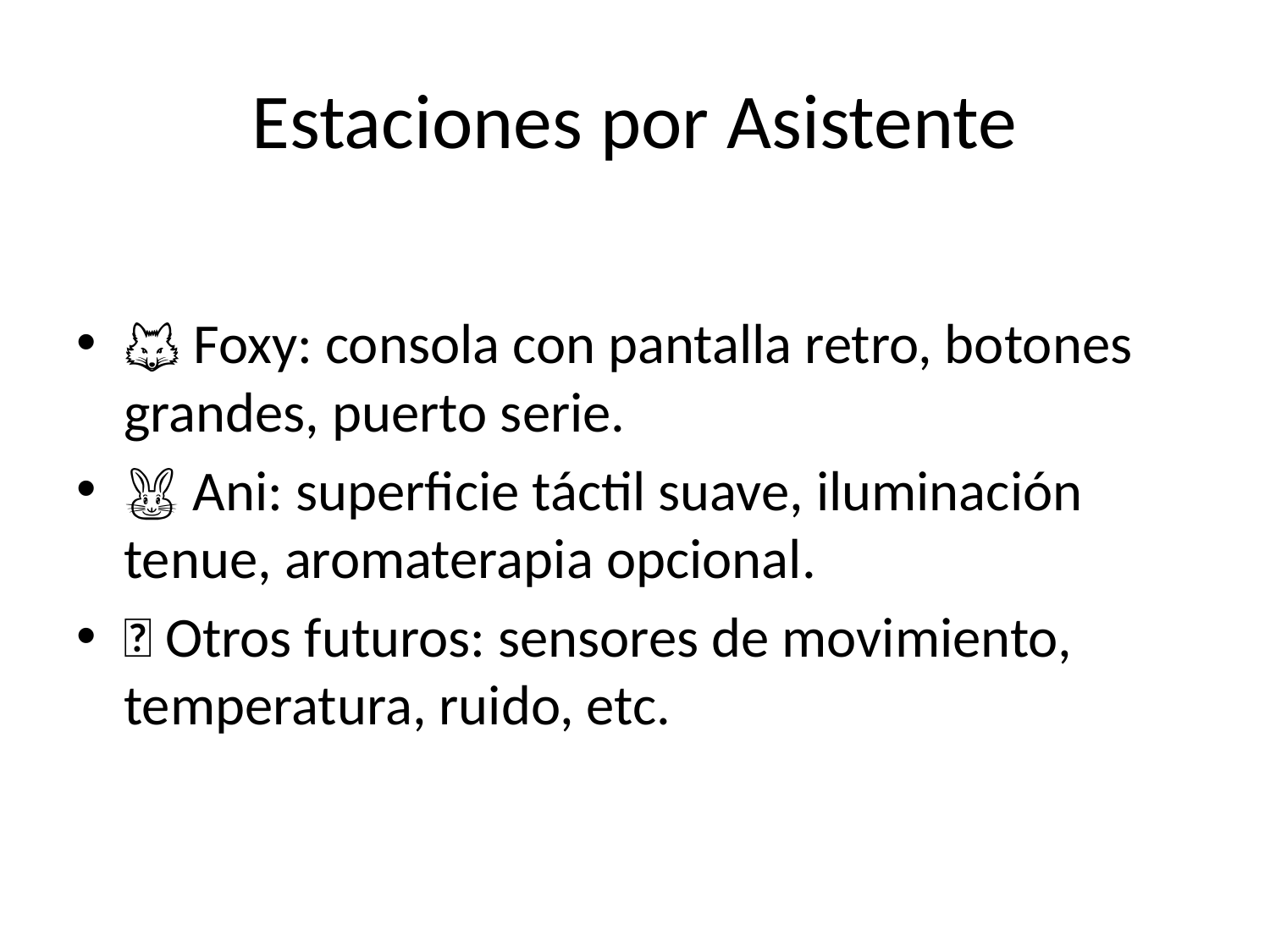

# Estaciones por Asistente

🦊 Foxy: consola con pantalla retro, botones grandes, puerto serie.
🐰 Ani: superficie táctil suave, iluminación tenue, aromaterapia opcional.
🧩 Otros futuros: sensores de movimiento, temperatura, ruido, etc.